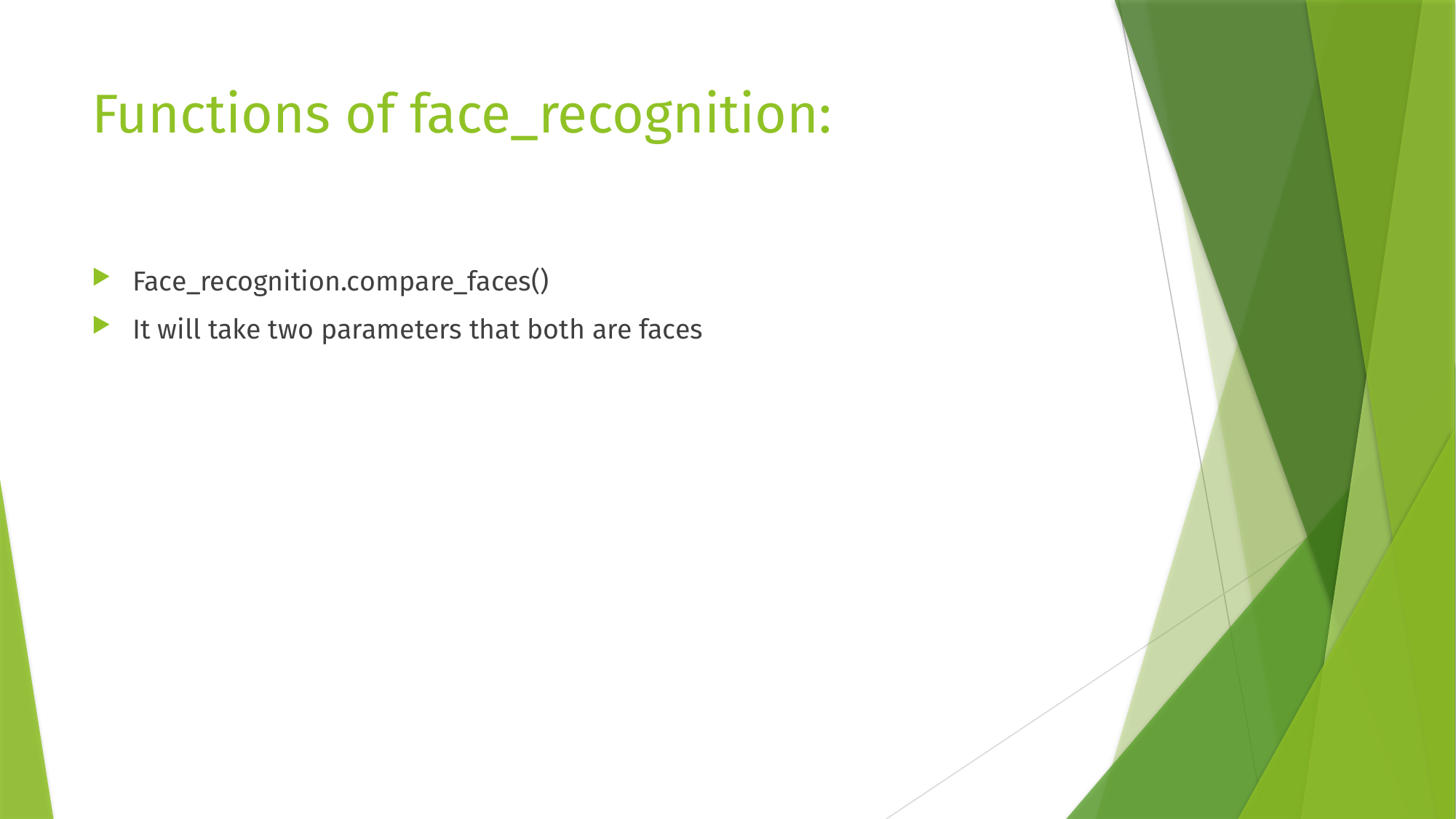

# Functions of face_recognition:
Face_recognition.compare_faces()
It will take two parameters that both are faces